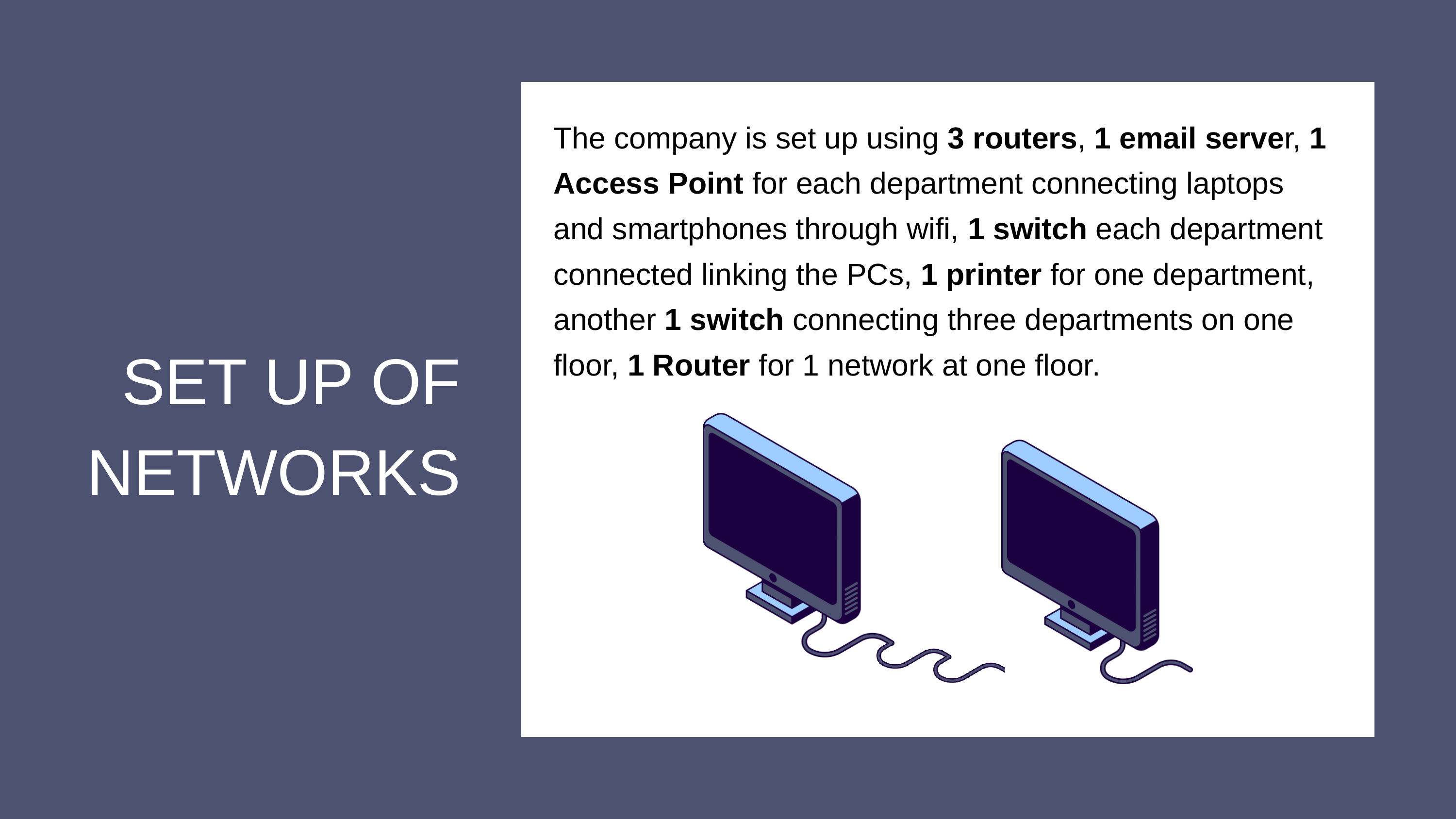

The company is set up using 3 routers, 1 email server, 1 Access Point for each department connecting laptops and smartphones through wifi, 1 switch each department connected linking the PCs, 1 printer for one department, another 1 switch connecting three departments on one floor, 1 Router for 1 network at one floor.
SET UP OF NETWORKS

The term ‘computer’ can mean a range of different devices, including laptops, tablets and smartphones.